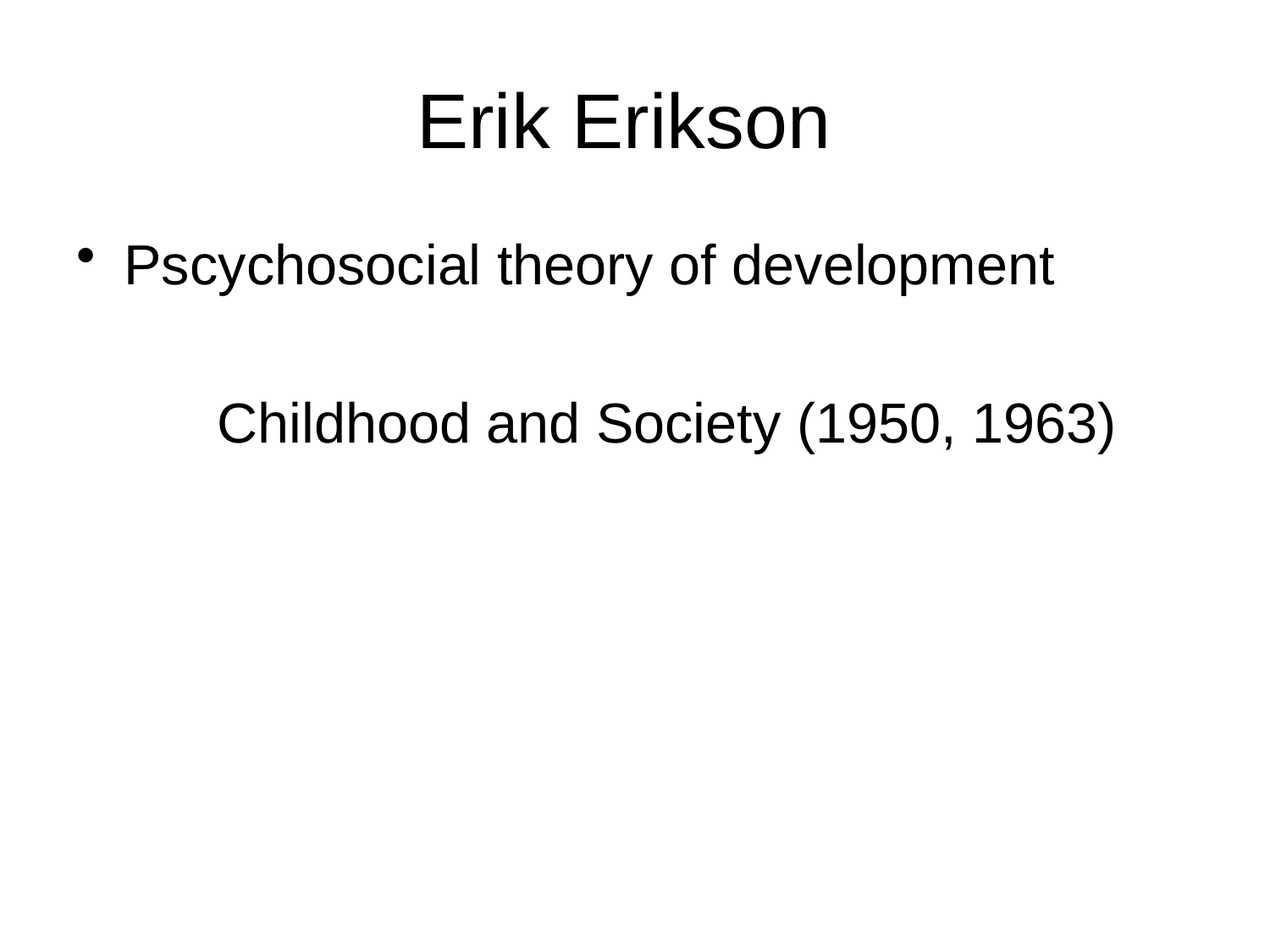

# Erik Erikson
Pscychosocial theory of development

         Childhood and Society (1950, 1963)